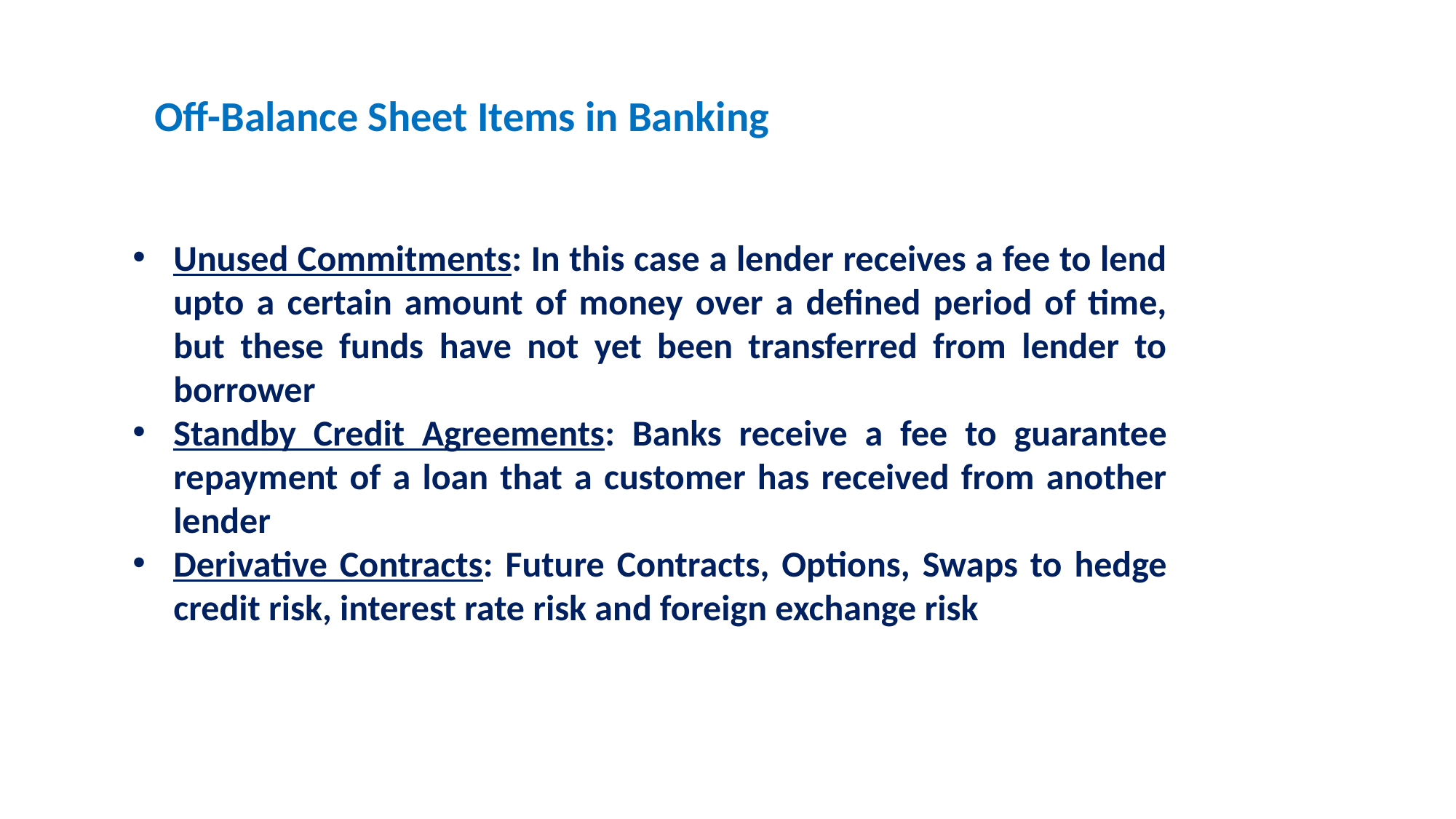

Off-Balance Sheet Items in Banking

Unused Commitments: In this case a lender receives a fee to lend upto a certain amount of money over a defined period of time, but these funds have not yet been transferred from lender to borrower
Standby Credit Agreements: Banks receive a fee to guarantee repayment of a loan that a customer has received from another lender
Derivative Contracts: Future Contracts, Options, Swaps to hedge credit risk, interest rate risk and foreign exchange risk